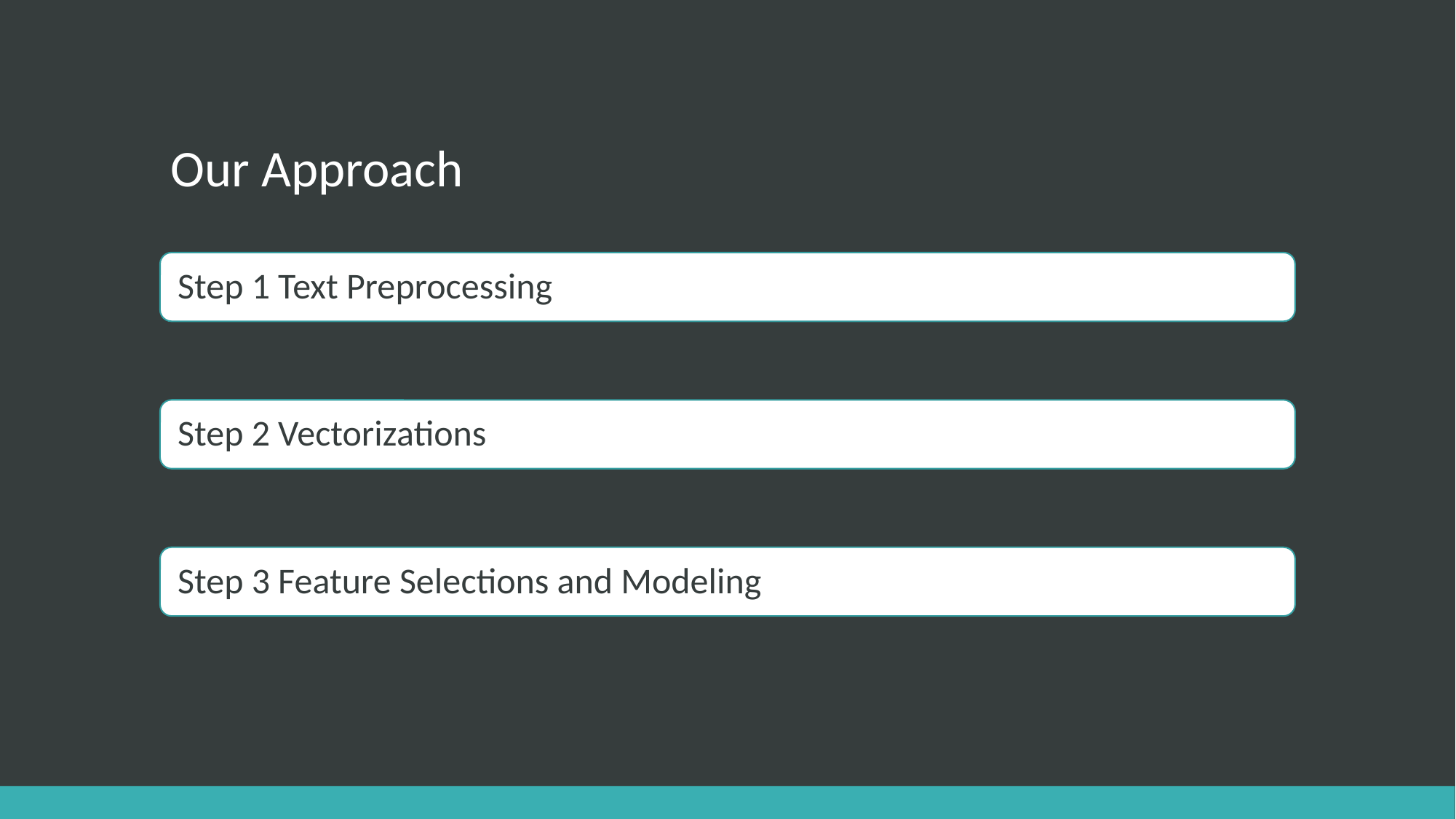

# Our Approach
Step 1 Text Preprocessing
Remove  Clutters
Stem and corrections
Step 2 Vectorizations
Tf-idf
doc2vec
Step 3 Feature Selections and Modeling
Add features (word-count, character-count, cosine distance, Euclidean distance, doc2vec)
Naïve Bayes